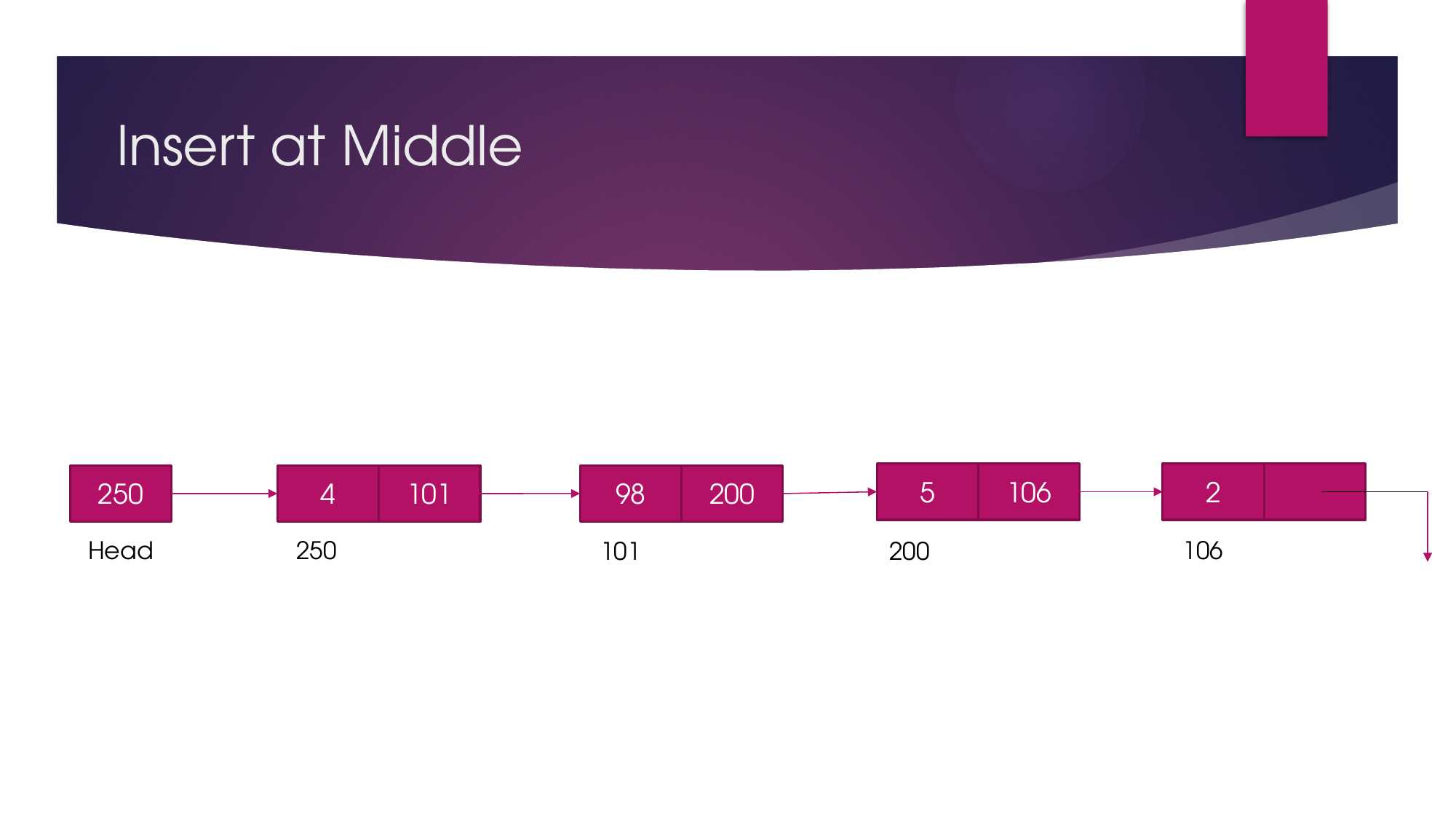

# Insert at Middle
5
106
2

250
4
101
98
200
106
Head
250
101
200